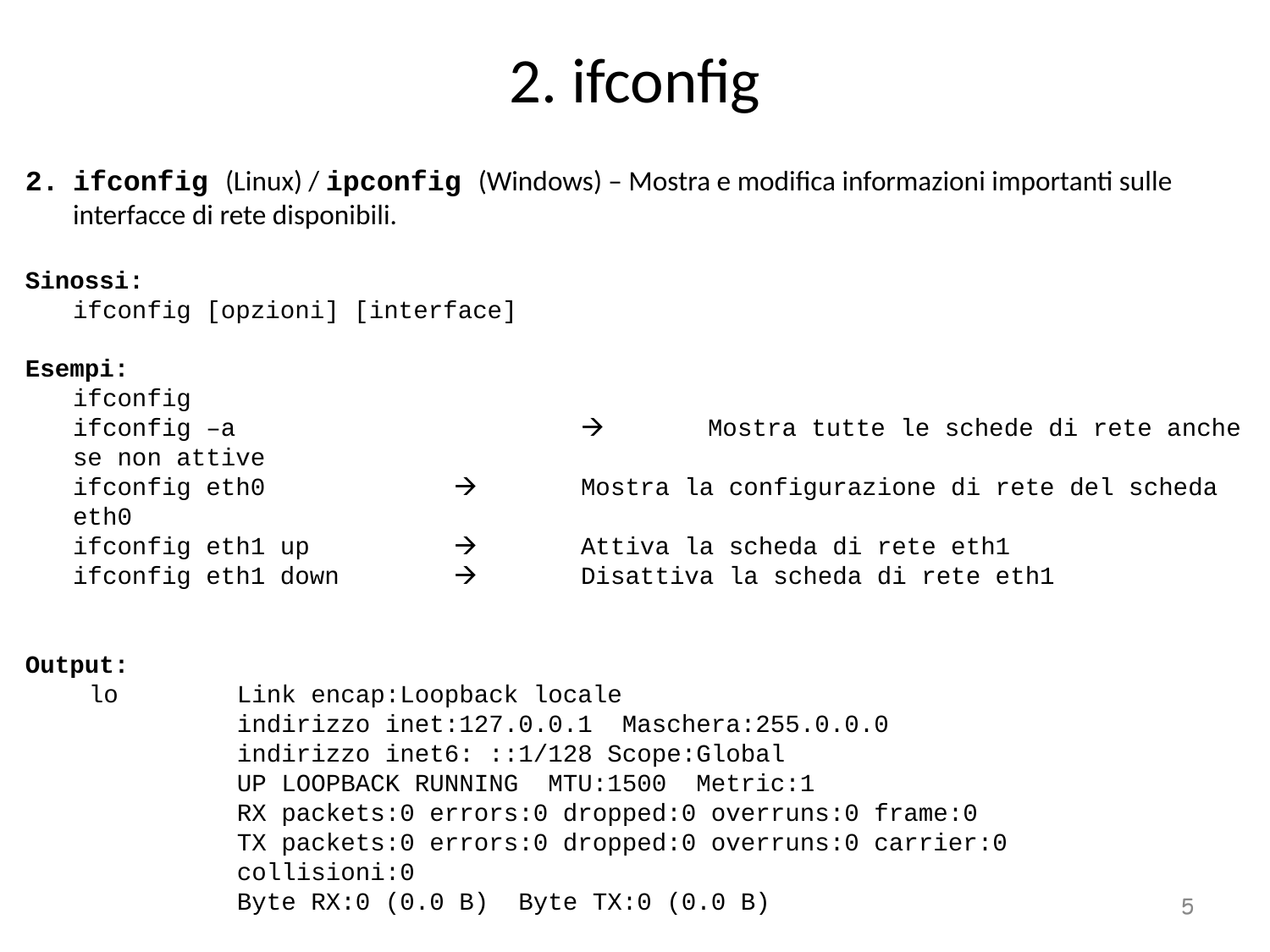

2. ifconfig
ifconfig (Linux) / ipconfig (Windows) – Mostra e modifica informazioni importanti sulle interfacce di rete disponibili.

Sinossi:
	ifconfig [opzioni] [interface]

Esempi:
	ifconfig
	ifconfig –a			🡪	Mostra tutte le schede di rete anche se non attive
	ifconfig eth0		🡪	Mostra la configurazione di rete del scheda eth0
	ifconfig eth1 up		🡪	Attiva la scheda di rete eth1
	ifconfig eth1 down	🡪	Disattiva la scheda di rete eth1

Output:
lo        Link encap:Loopback locale
          indirizzo inet:127.0.0.1  Maschera:255.0.0.0
          indirizzo inet6: ::1/128 Scope:Global
          UP LOOPBACK RUNNING  MTU:1500  Metric:1
          RX packets:0 errors:0 dropped:0 overruns:0 frame:0
          TX packets:0 errors:0 dropped:0 overruns:0 carrier:0
          collisioni:0
          Byte RX:0 (0.0 B)  Byte TX:0 (0.0 B)

5